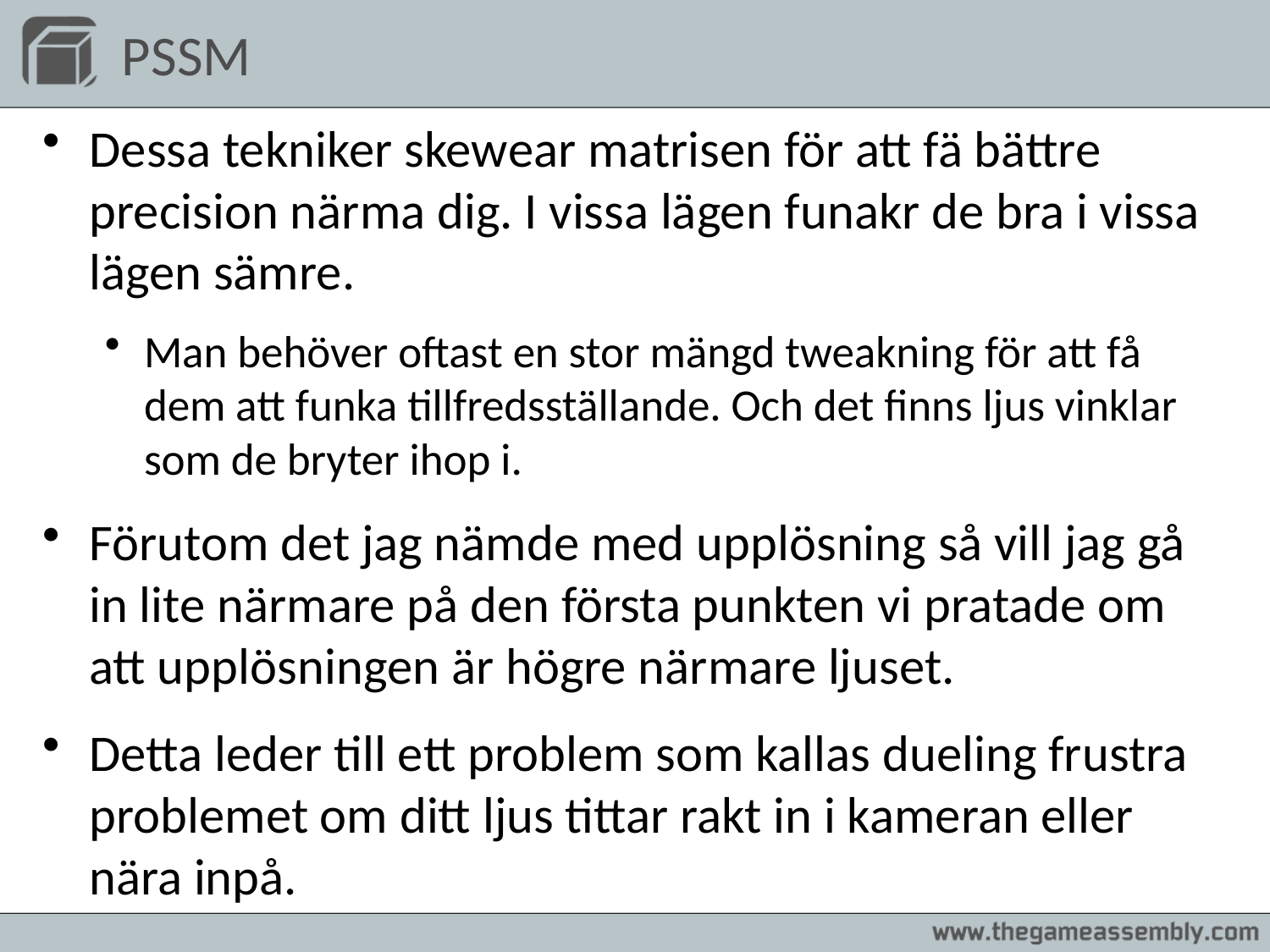

# PSSM
Dessa tekniker skewear matrisen för att fä bättre precision närma dig. I vissa lägen funakr de bra i vissa lägen sämre.
Man behöver oftast en stor mängd tweakning för att få dem att funka tillfredsställande. Och det finns ljus vinklar som de bryter ihop i.
Förutom det jag nämde med upplösning så vill jag gå in lite närmare på den första punkten vi pratade om att upplösningen är högre närmare ljuset.
Detta leder till ett problem som kallas dueling frustra   problemet om ditt ljus tittar rakt in i kameran eller nära inpå.